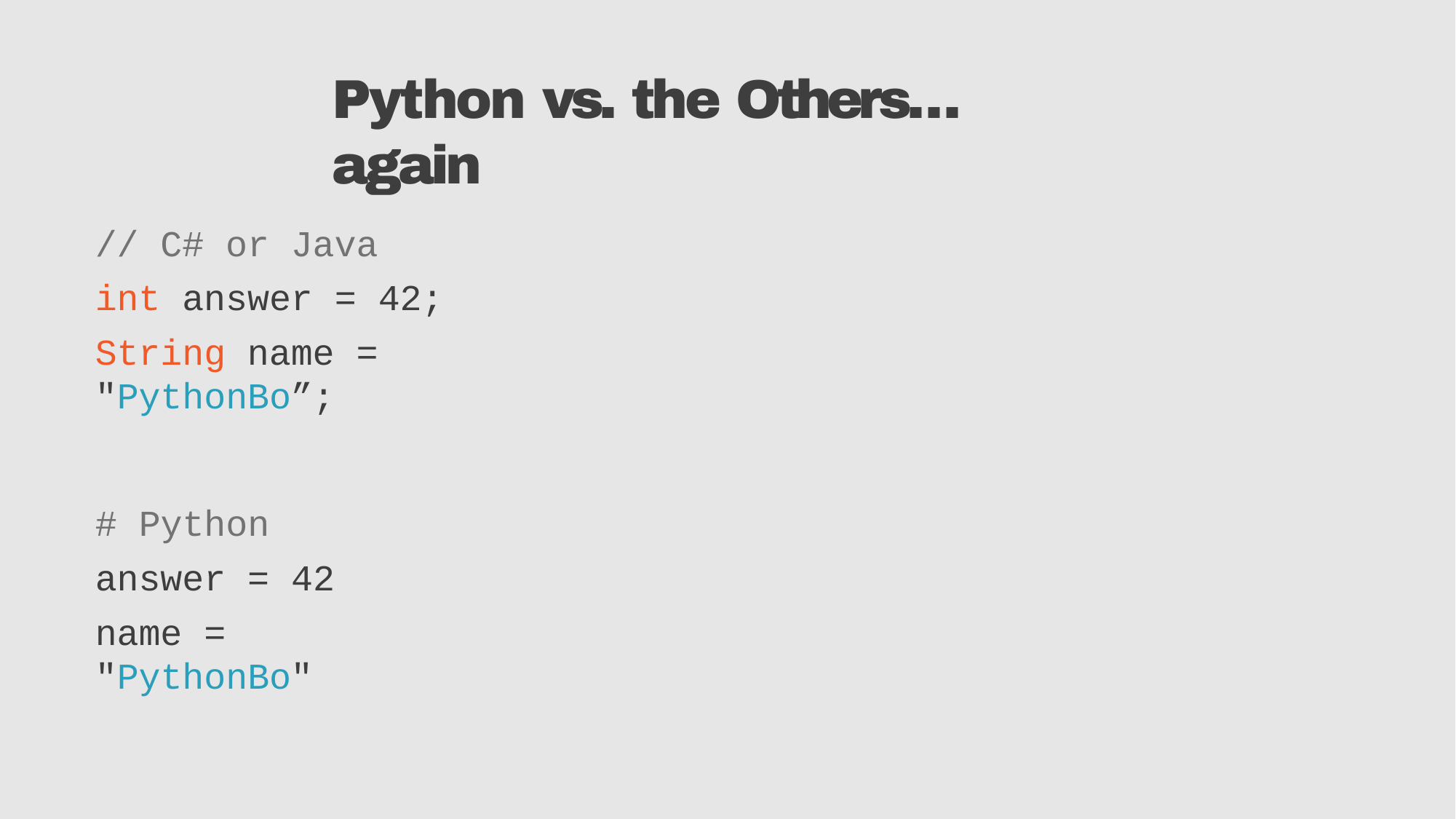

# Python vs. the Others… again
// C# or Java  int answer = 42;
String name = "PythonBo”;
# Python  answer = 42
name = "PythonBo"